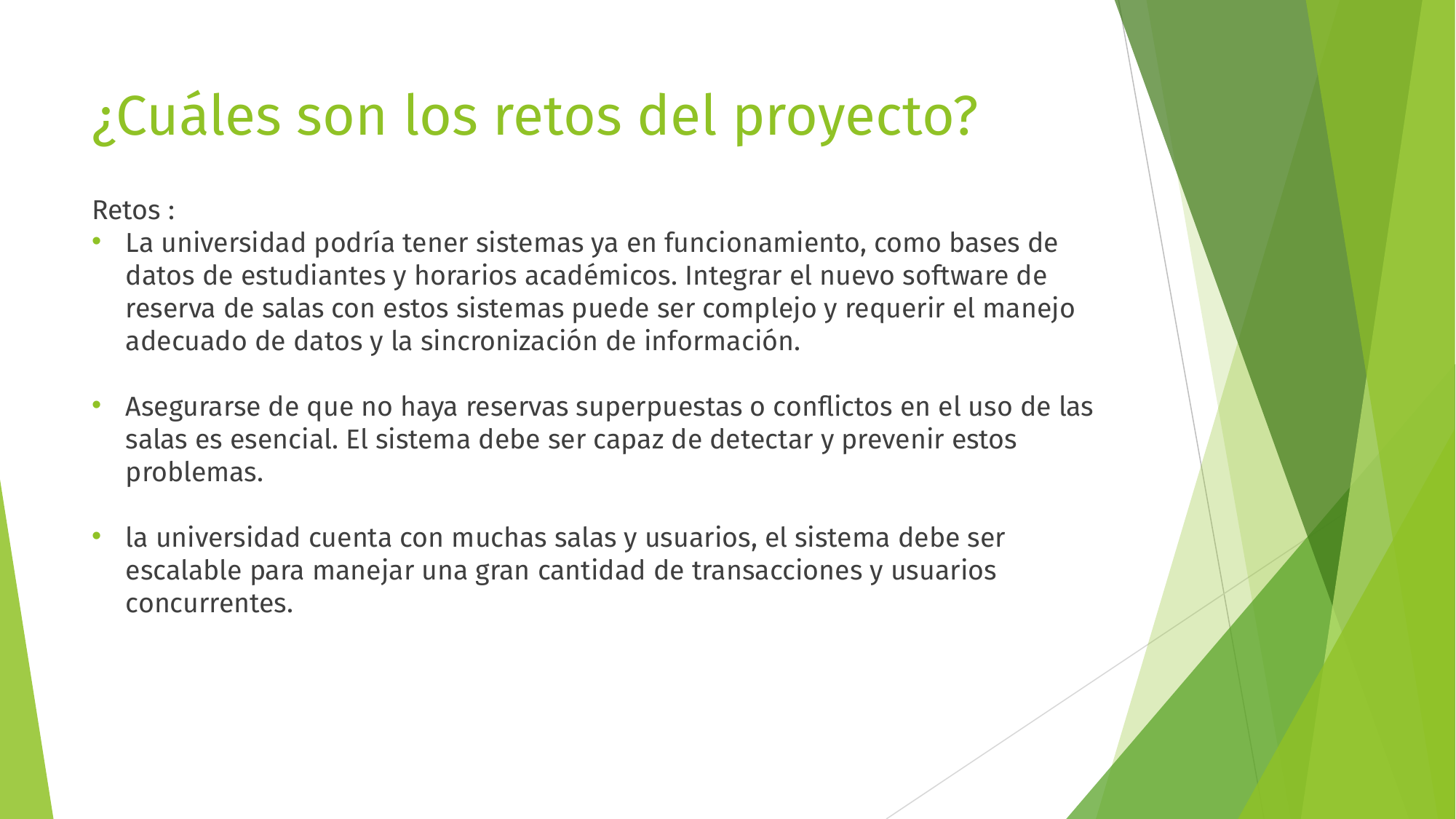

# ¿Cuáles son los retos del proyecto?
Retos :
La universidad podría tener sistemas ya en funcionamiento, como bases de datos de estudiantes y horarios académicos. Integrar el nuevo software de reserva de salas con estos sistemas puede ser complejo y requerir el manejo adecuado de datos y la sincronización de información.

Asegurarse de que no haya reservas superpuestas o conflictos en el uso de las salas es esencial. El sistema debe ser capaz de detectar y prevenir estos problemas.

la universidad cuenta con muchas salas y usuarios, el sistema debe ser escalable para manejar una gran cantidad de transacciones y usuarios concurrentes.